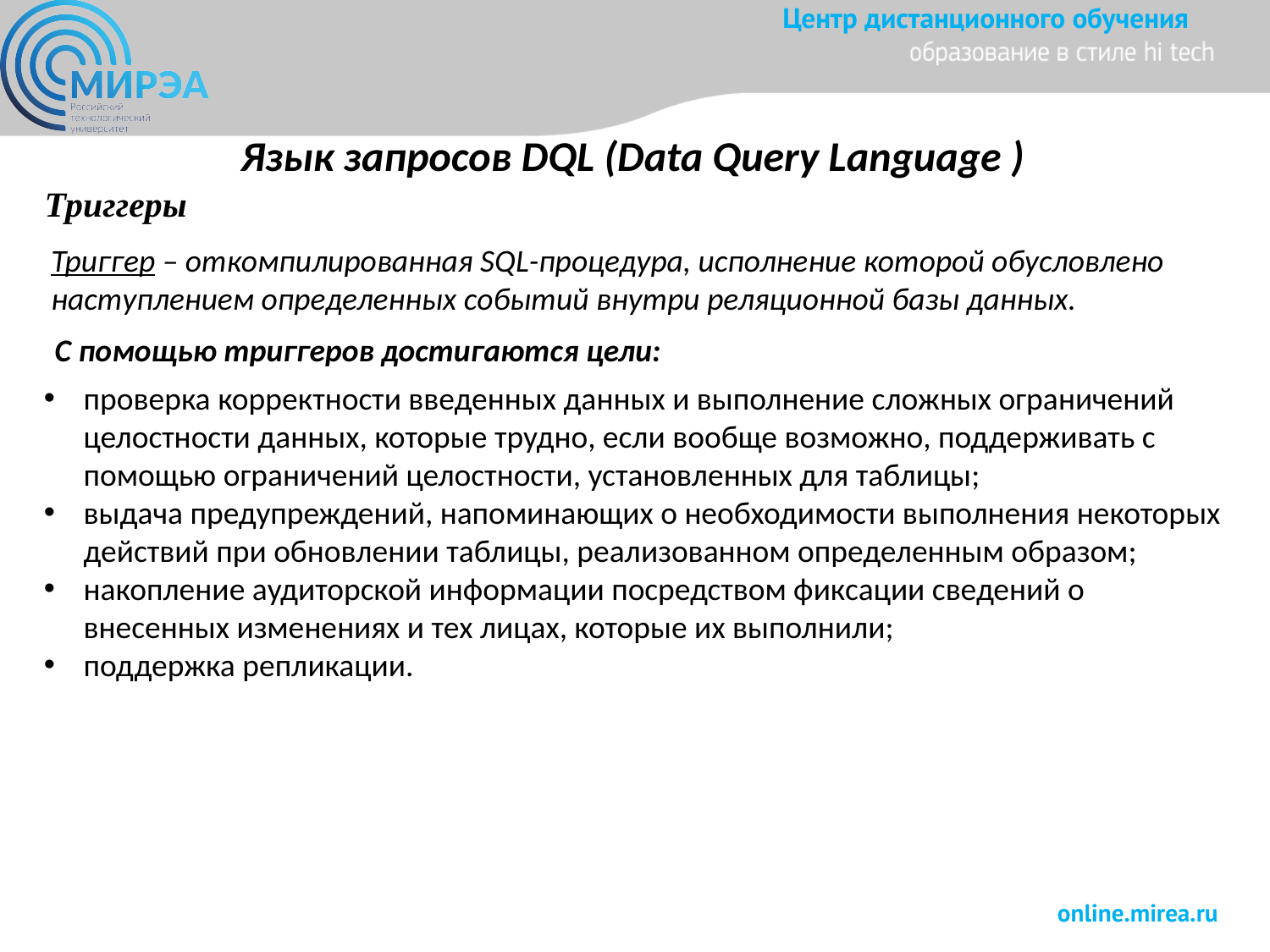

# Язык запросов DQL (Data Query Language )
Триггеры
Триггер – откомпилированная SQL-процедура, исполнение которой обусловлено наступлением определенных событий внутри реляционной базы данных.
С помощью триггеров достигаются цели:
проверка корректности введенных данных и выполнение сложных ограничений целостности данных, которые трудно, если вообще возможно, поддерживать с помощью ограничений целостности, установленных для таблицы;
выдача предупреждений, напоминающих о необходимости выполнения некоторых действий при обновлении таблицы, реализованном определенным образом;
накопление аудиторской информации посредством фиксации сведений о внесенных изменениях и тех лицах, которые их выполнили;
поддержка репликации.